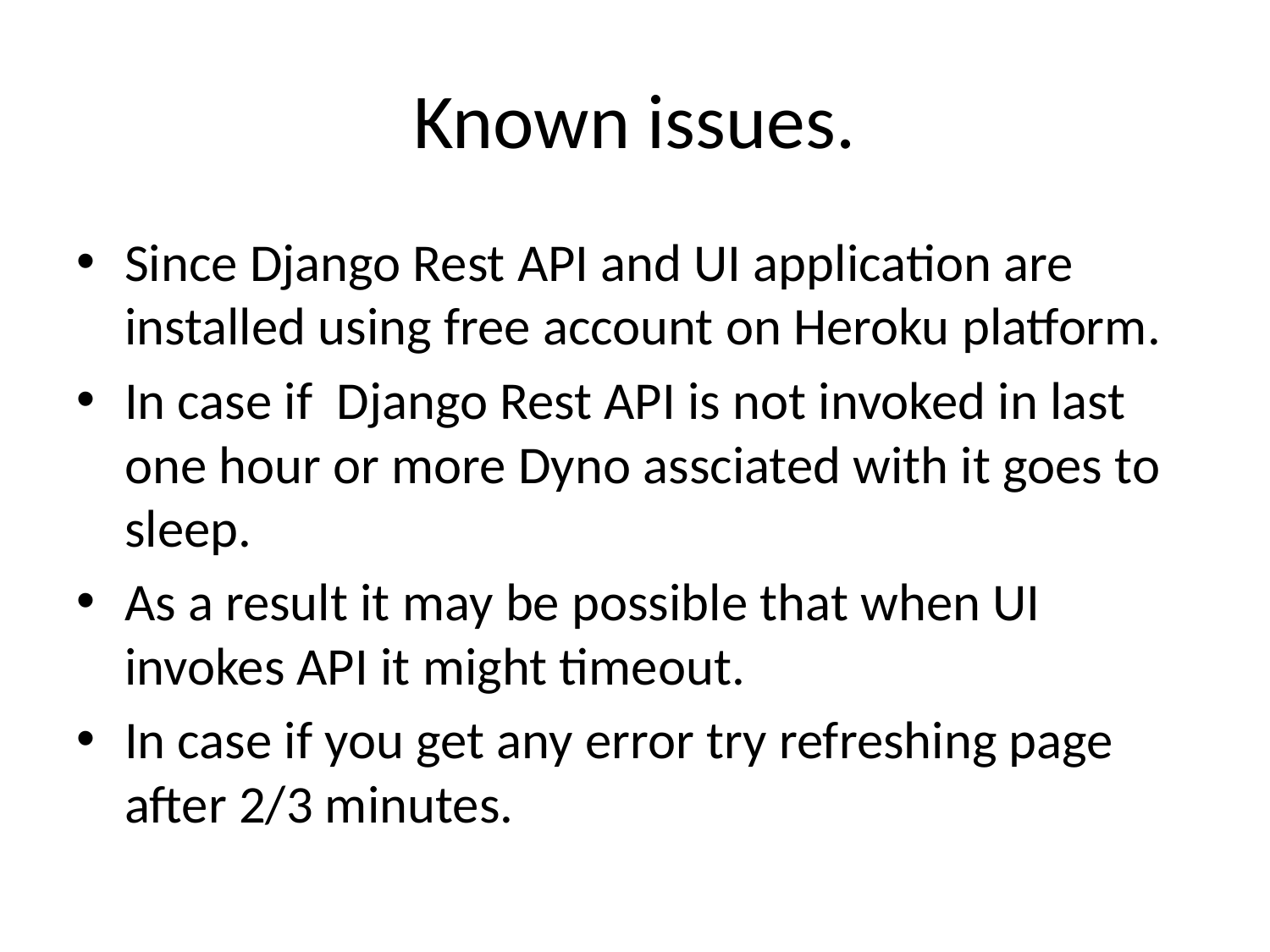

# Known issues.
Since Django Rest API and UI application are installed using free account on Heroku platform.
In case if  Django Rest API is not invoked in last one hour or more Dyno assciated with it goes to sleep.
As a result it may be possible that when UI invokes API it might timeout.
In case if you get any error try refreshing page after 2/3 minutes.